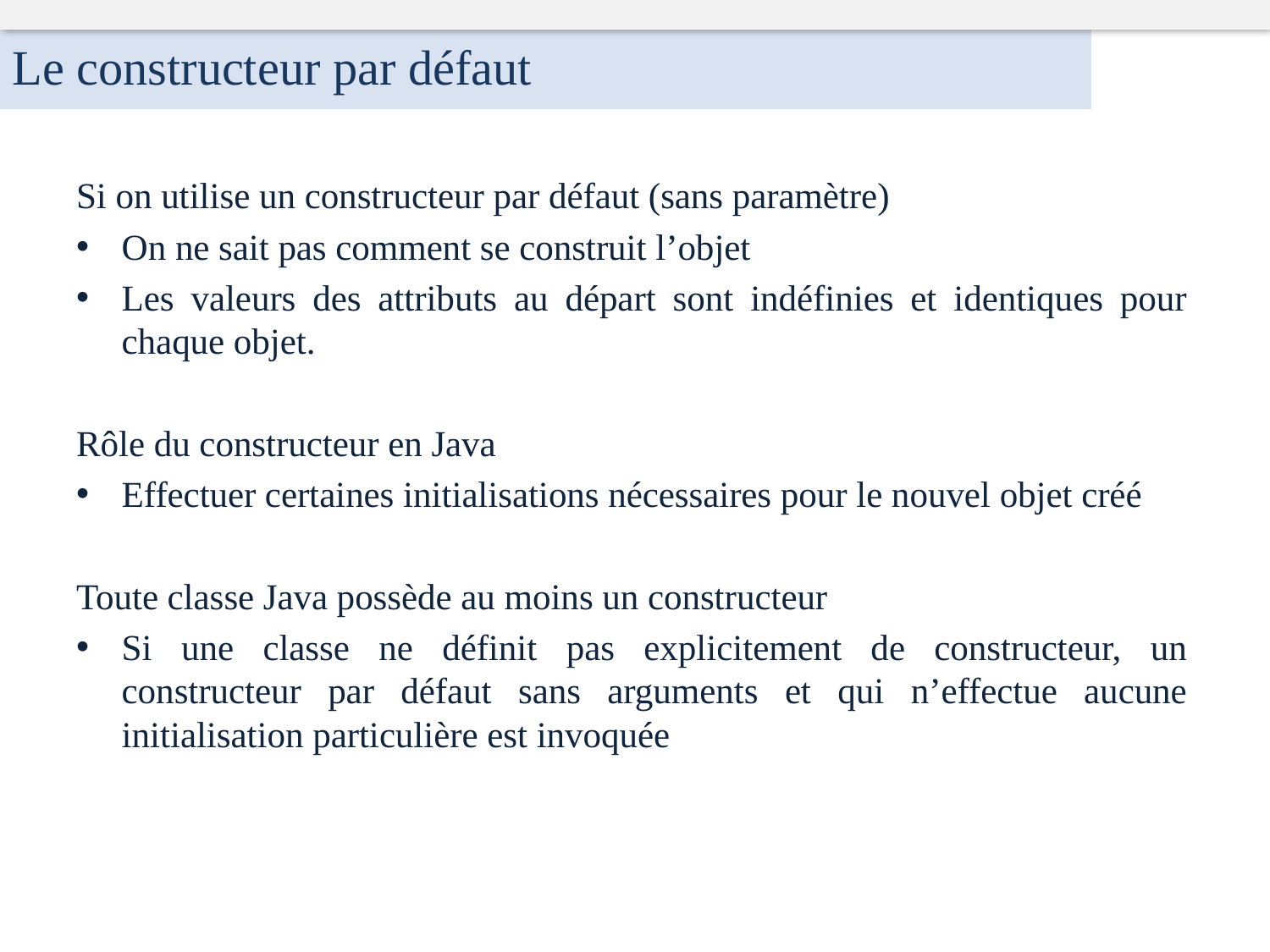

Le constructeur par défaut
Si on utilise un constructeur par défaut (sans paramètre)
On ne sait pas comment se construit l’objet
Les valeurs des attributs au départ sont indéfinies et identiques pour chaque objet.

Rôle du constructeur en Java
Effectuer certaines initialisations nécessaires pour le nouvel objet créé

Toute classe Java possède au moins un constructeur
Si une classe ne définit pas explicitement de constructeur, un constructeur par défaut sans arguments et qui n’effectue aucune initialisation particulière est invoquée